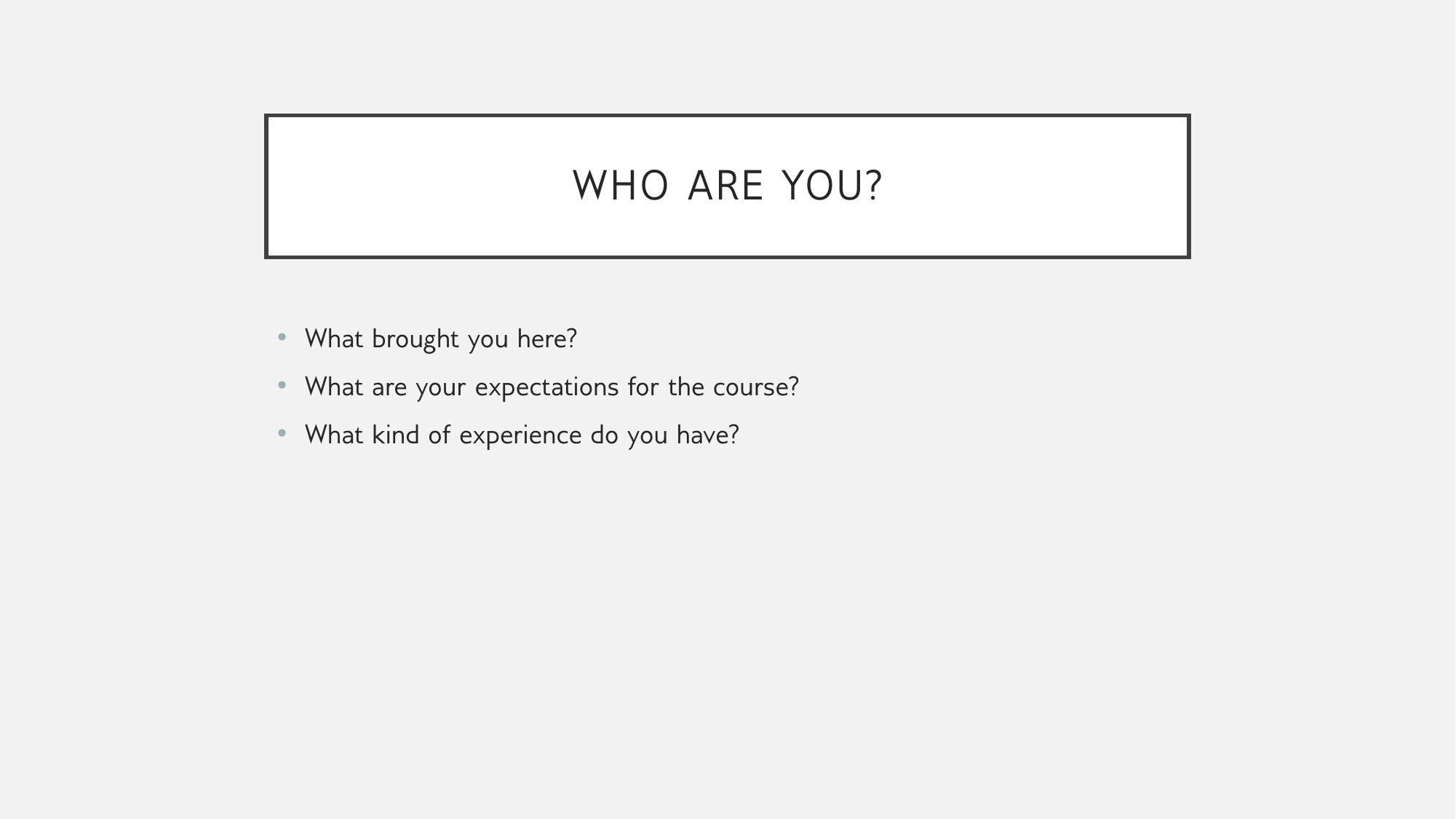

# Who are you?
What brought you here?
What are your expectations for the course?
What kind of experience do you have?